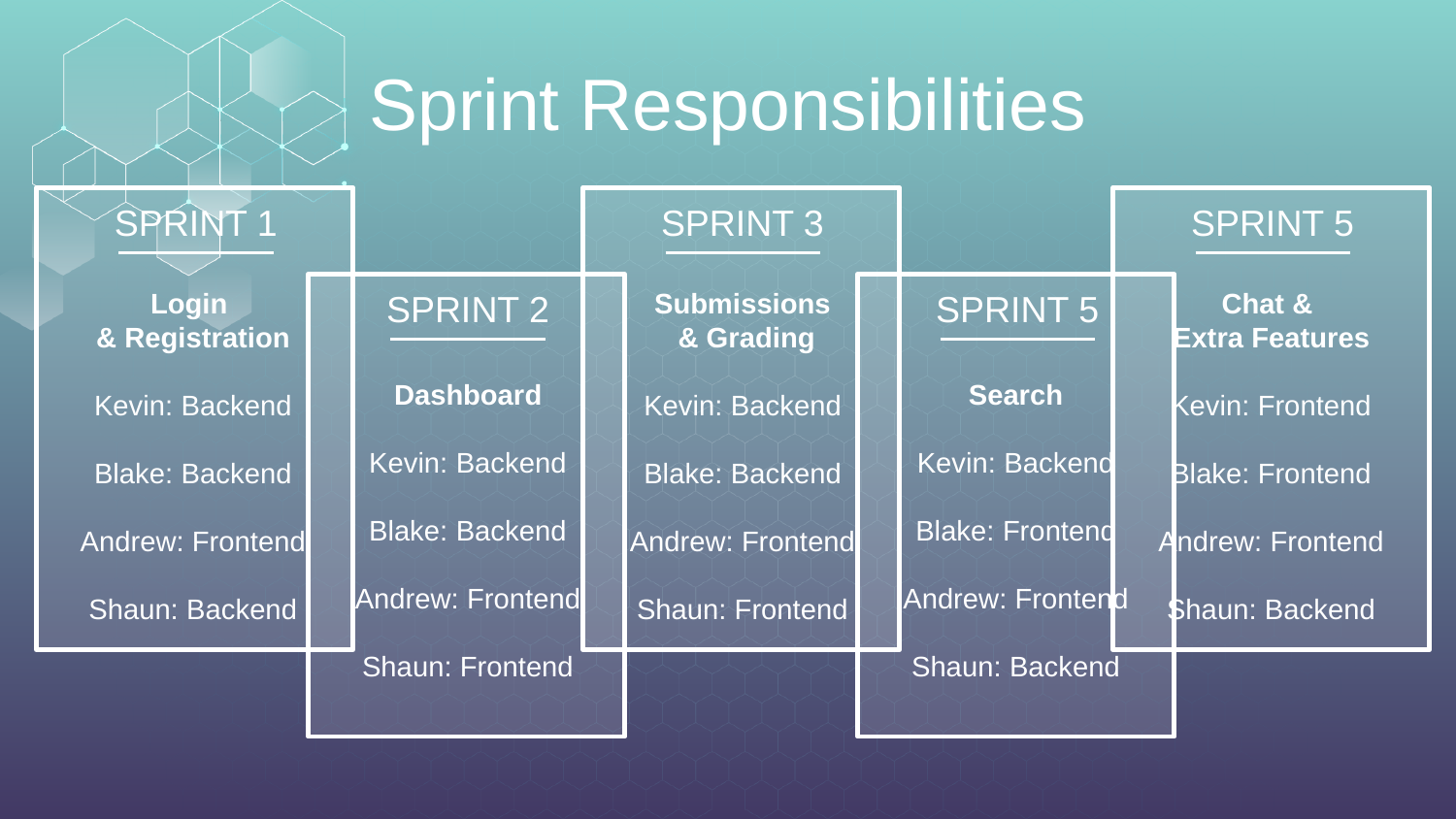

# Sprint Responsibilities

SPRINT 1
SPRINT 3
SPRINT 5
Submissions
 & Grading

Kevin: Backend

Blake: Backend

Andrew: Frontend

Shaun: Frontend
Login
& Registration

Kevin: Backend

Blake: Backend

Andrew: Frontend

Shaun: Backend

Chat &
Extra Features

Kevin: Frontend

Blake: Frontend

Andrew: Frontend

Shaun: Backend

SPRINT 2
SPRINT 5
Search

Kevin: Backend

Blake: Frontend

Andrew: Frontend

Shaun: Backend
Dashboard
Kevin: Backend

Blake: Backend

Andrew: Frontend

Shaun: Frontend